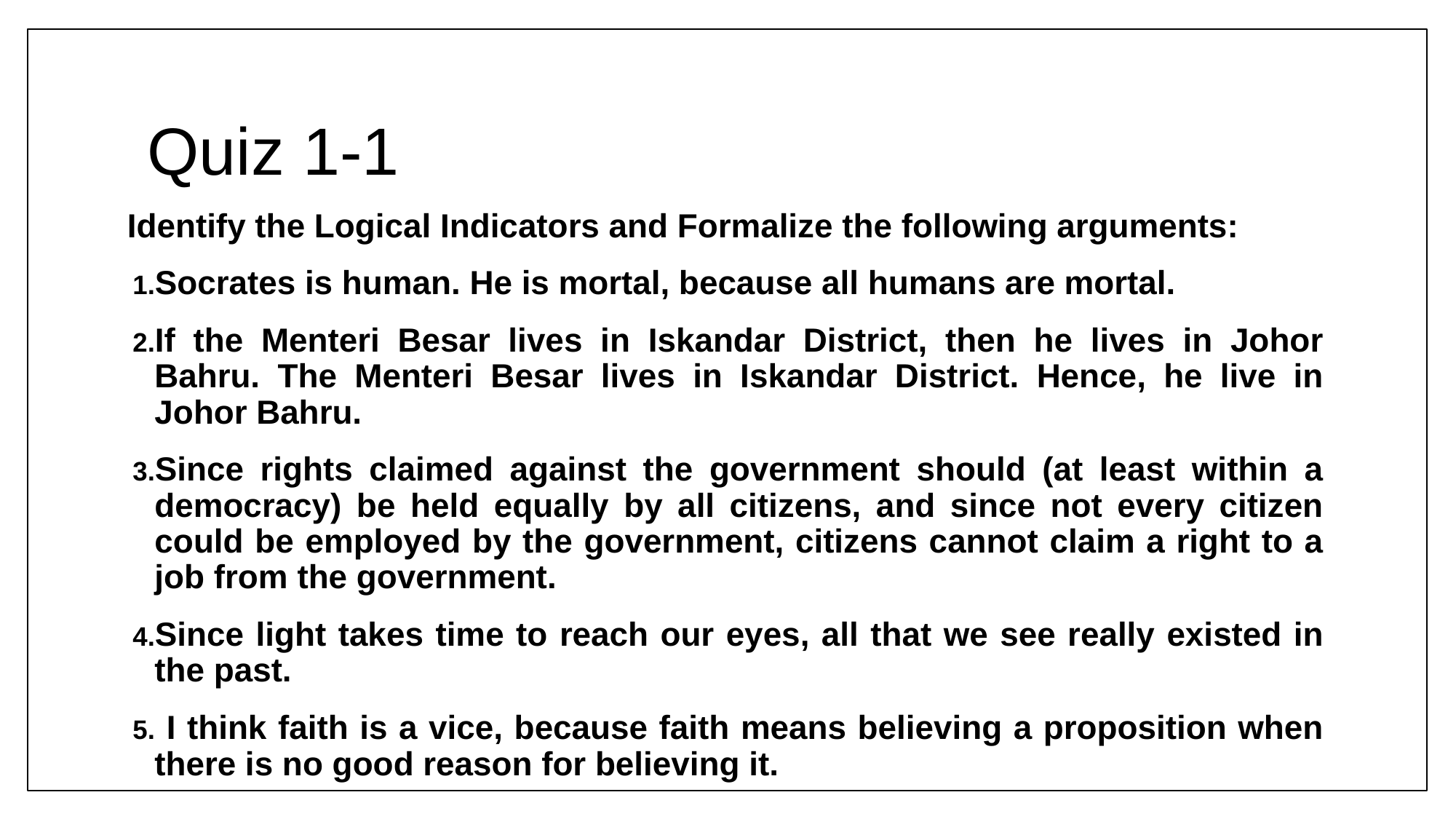

# Quiz 1-1
Identify the Logical Indicators and Formalize the following arguments:
Socrates is human. He is mortal, because all humans are mortal.
If the Menteri Besar lives in Iskandar District, then he lives in Johor Bahru. The Menteri Besar lives in Iskandar District. Hence, he live in Johor Bahru.
Since rights claimed against the government should (at least within a democracy) be held equally by all citizens, and since not every citizen could be employed by the government, citizens cannot claim a right to a job from the government.
Since light takes time to reach our eyes, all that we see really existed in the past.
 I think faith is a vice, because faith means believing a proposition when there is no good reason for believing it.